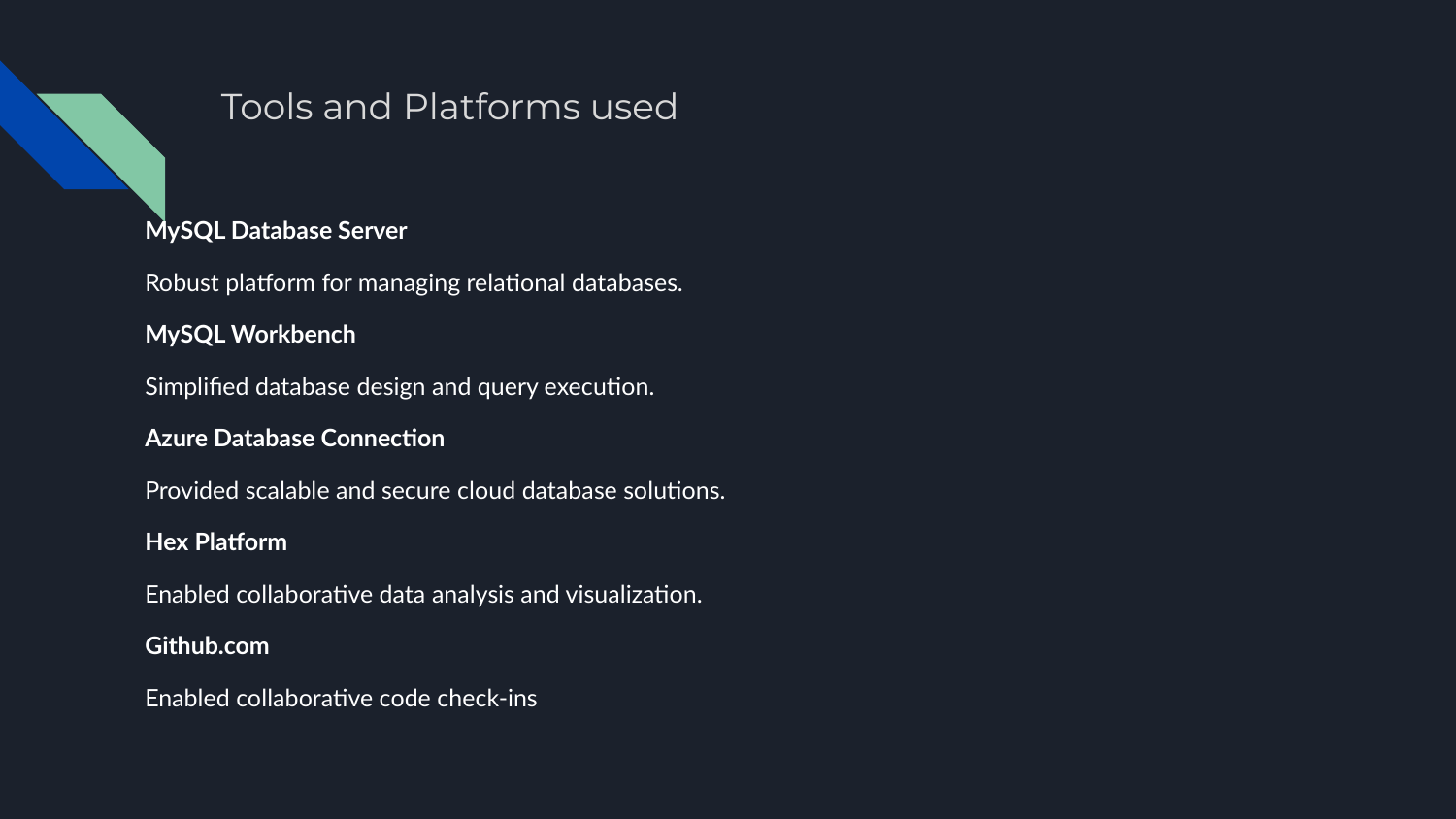

# Tools and Platforms used
MySQL Database Server
Robust platform for managing relational databases.
MySQL Workbench
Simplified database design and query execution.
Azure Database Connection
Provided scalable and secure cloud database solutions.
Hex Platform
Enabled collaborative data analysis and visualization.
Github.com
Enabled collaborative code check-ins